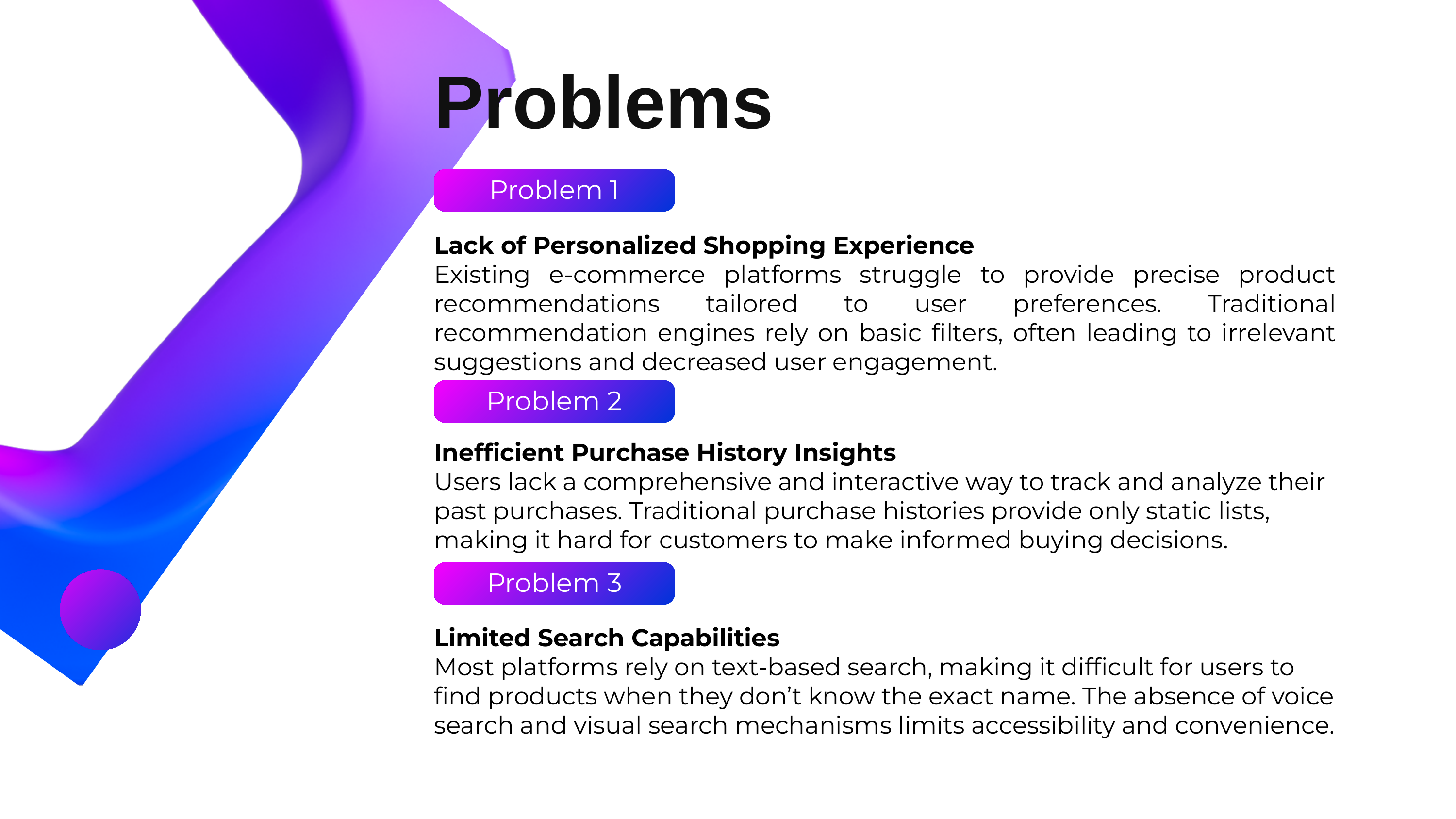

Problems

Problem 1
Lack of Personalized Shopping Experience
Existing e-commerce platforms struggle to provide precise product recommendations tailored to user preferences. Traditional recommendation engines rely on basic filters, often leading to irrelevant suggestions and decreased user engagement.

Problem 2
Inefficient Purchase History Insights
Users lack a comprehensive and interactive way to track and analyze their past purchases. Traditional purchase histories provide only static lists, making it hard for customers to make informed buying decisions.

Problem 3

Limited Search Capabilities
Most platforms rely on text-based search, making it difficult for users to find products when they don’t know the exact name. The absence of voice search and visual search mechanisms limits accessibility and convenience.